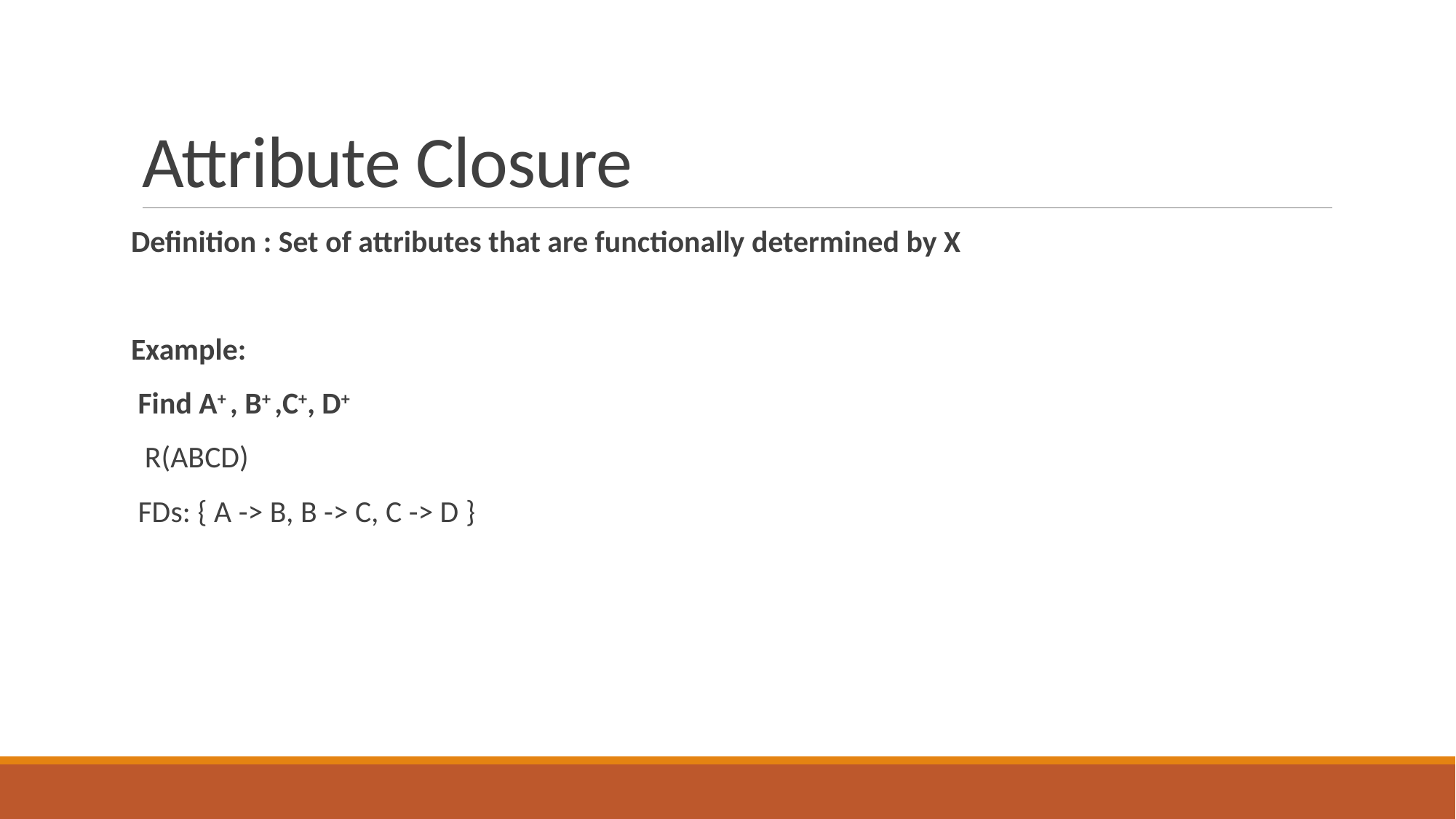

# Attribute Closure
Definition : Set of attributes that are functionally determined by X

Example:
 Find A+ , B+ ,C+, D+
  R(ABCD)
 FDs: { A -> B, B -> C, C -> D }